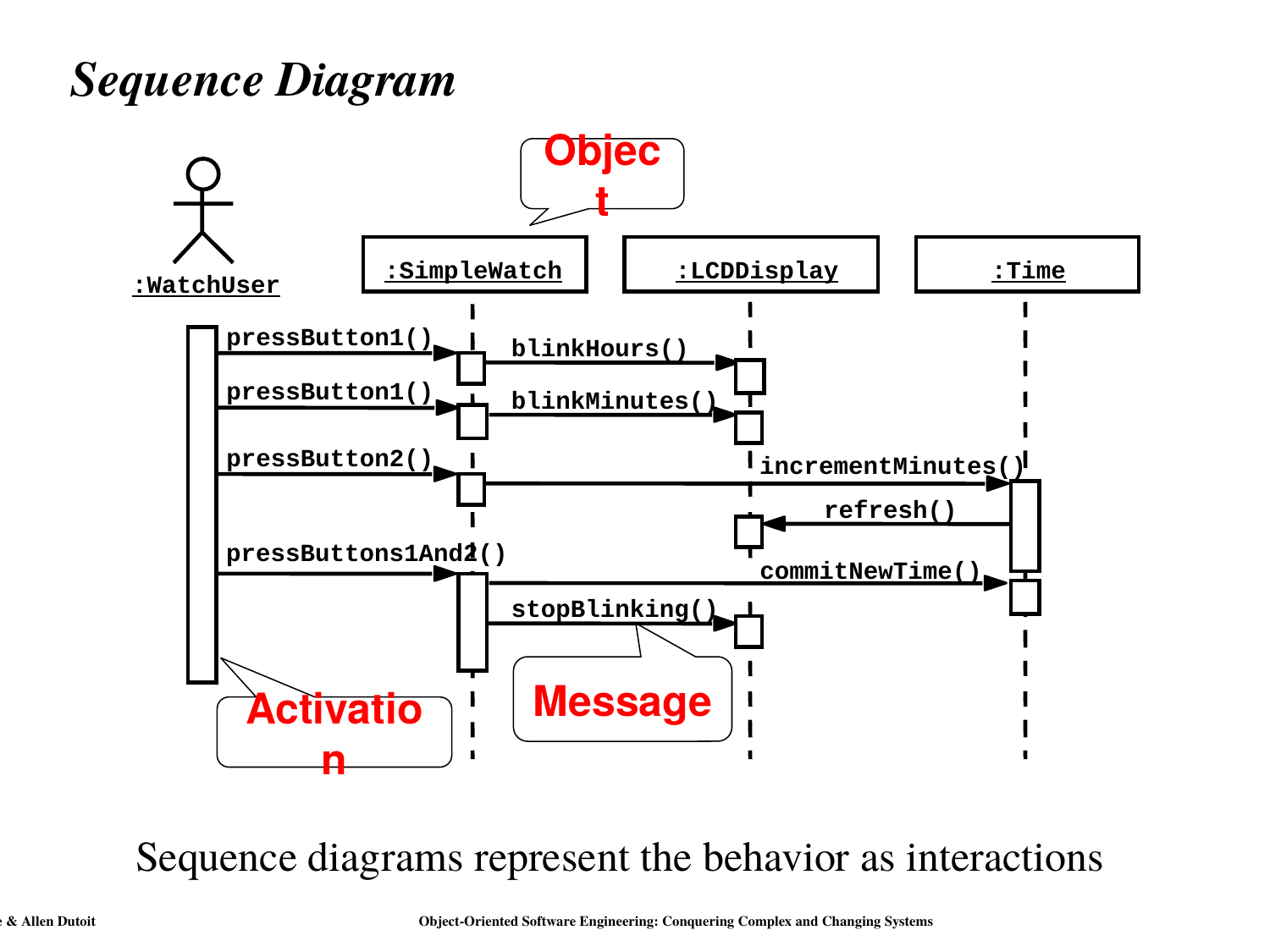

# Sequence Diagram
Object

:SimpleWatch

:LCDDisplay

:Time

:WatchUser
pressButton1()

blinkHours()

pressButton1()
blinkMinutes()

pressButton2()
incrementMinutes()

refresh()

pressButtons1And2()
commitNewTime()

stopBlinking()

Message
Activation
Sequence diagrams represent the behavior as interactions